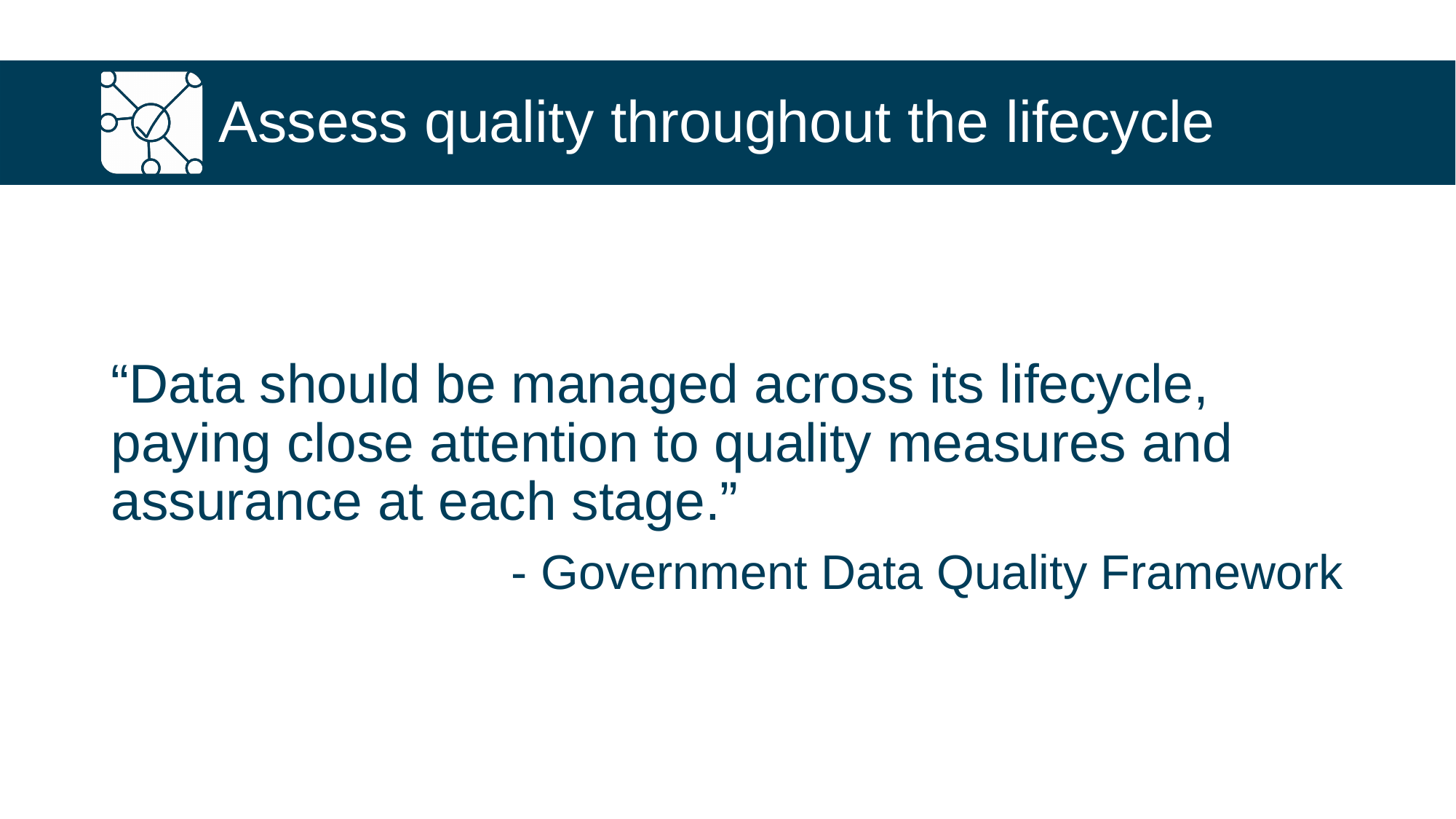

# Assess quality throughout the lifecycle
“Data should be managed across its lifecycle, paying close attention to quality measures and assurance at each stage.”
- Government Data Quality Framework